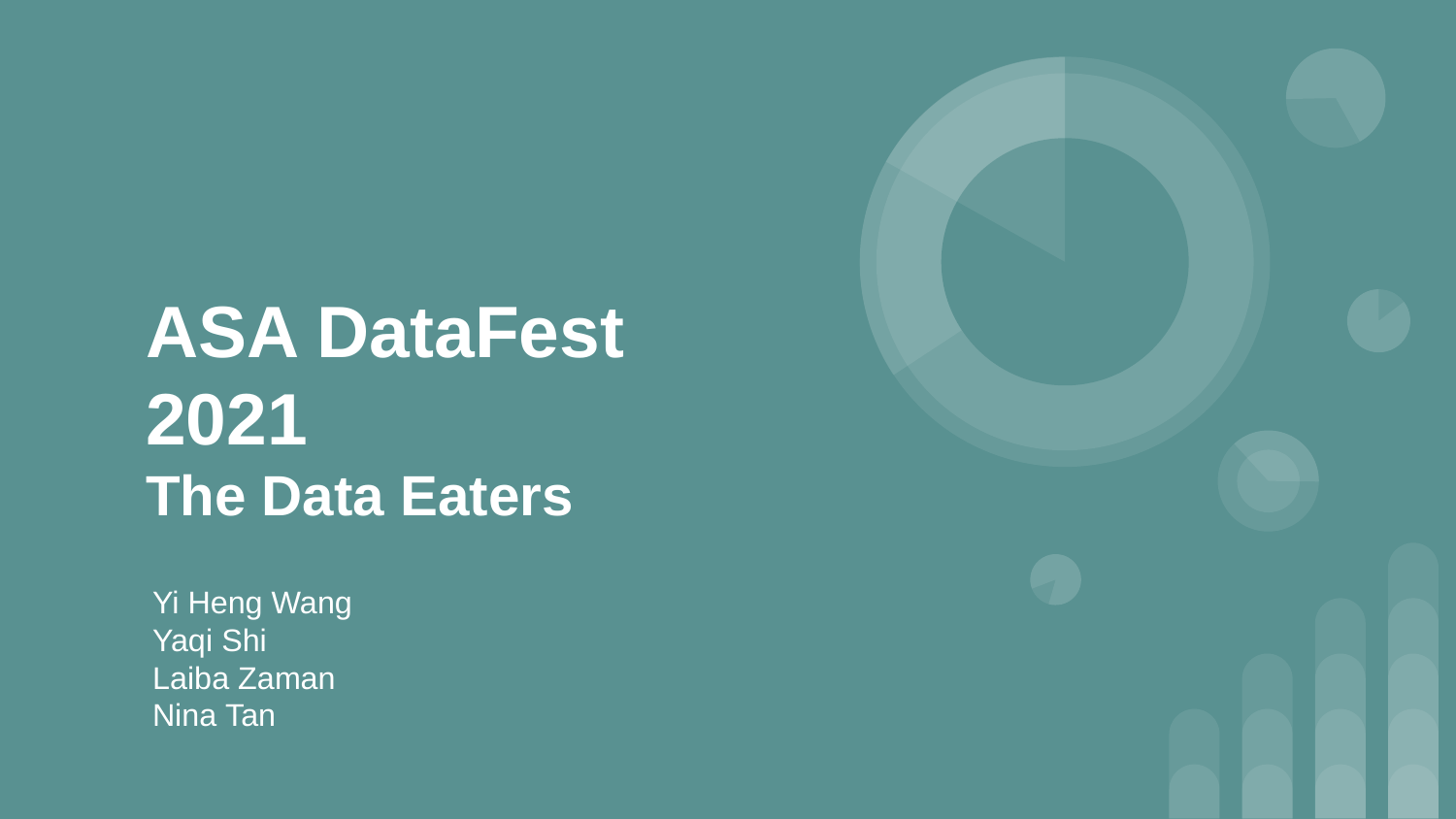

# ASA DataFest 2021 The Data Eaters
Yi Heng Wang
Yaqi Shi
Laiba Zaman
Nina Tan